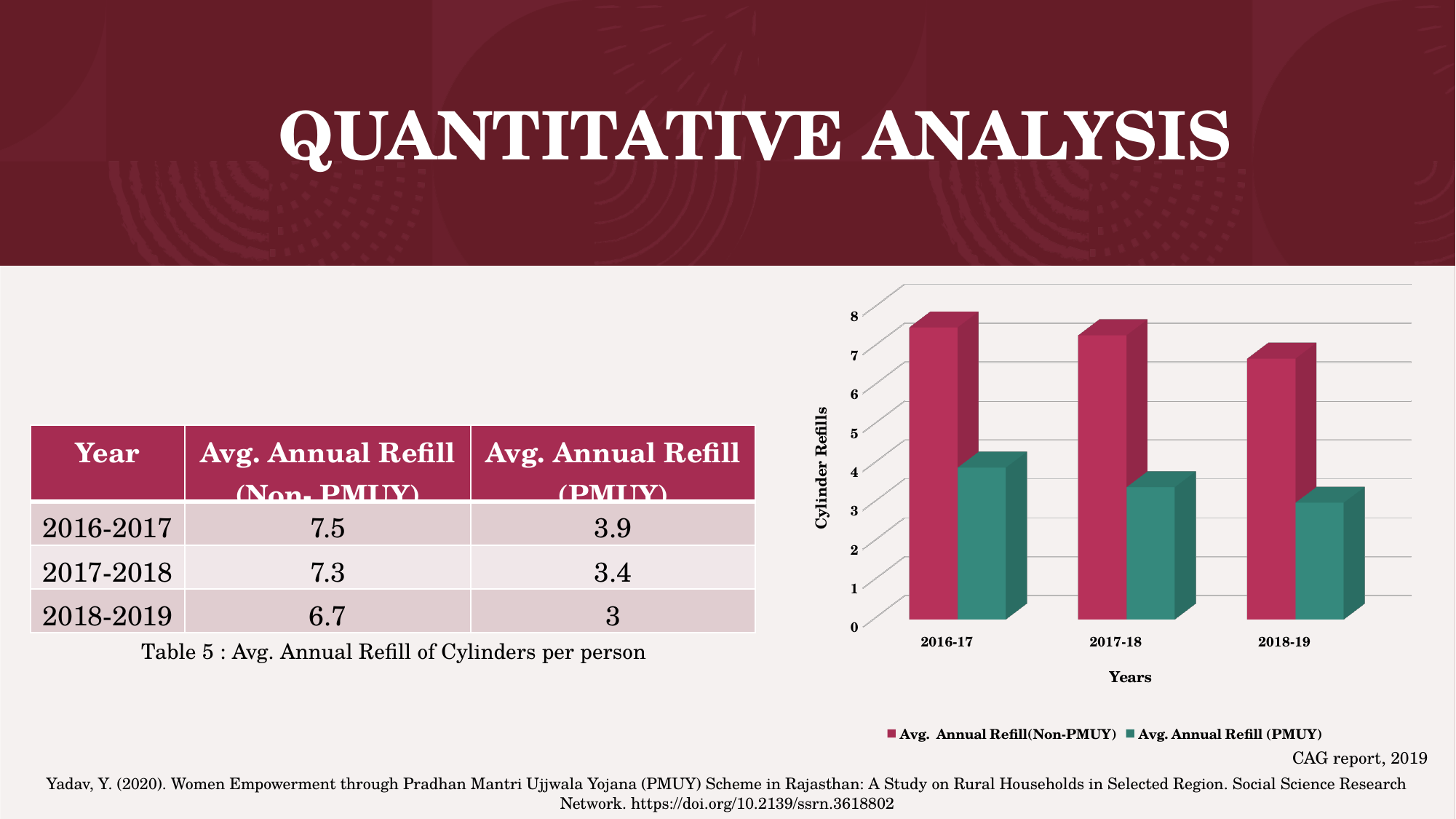

# QUANTITATIVE ANALYSIS

[unsupported chart]

| Year | Avg. Annual Refill (Non- PMUY) | Avg. Annual Refill (PMUY) |
| --- | --- | --- |
| 2016-2017 | 7.5 | 3.9 |
| 2017-2018 | 7.3 | 3.4 |
| 2018-2019 | 6.7 | 3 |
Table 5 : Avg. Annual Refill of Cylinders per person
CAG report, 2019
Yadav, Y. (2020). Women Empowerment through Pradhan Mantri Ujjwala Yojana (PMUY) Scheme in Rajasthan: A Study on Rural Households in Selected Region. Social Science Research Network. https://doi.org/10.2139/ssrn.3618802